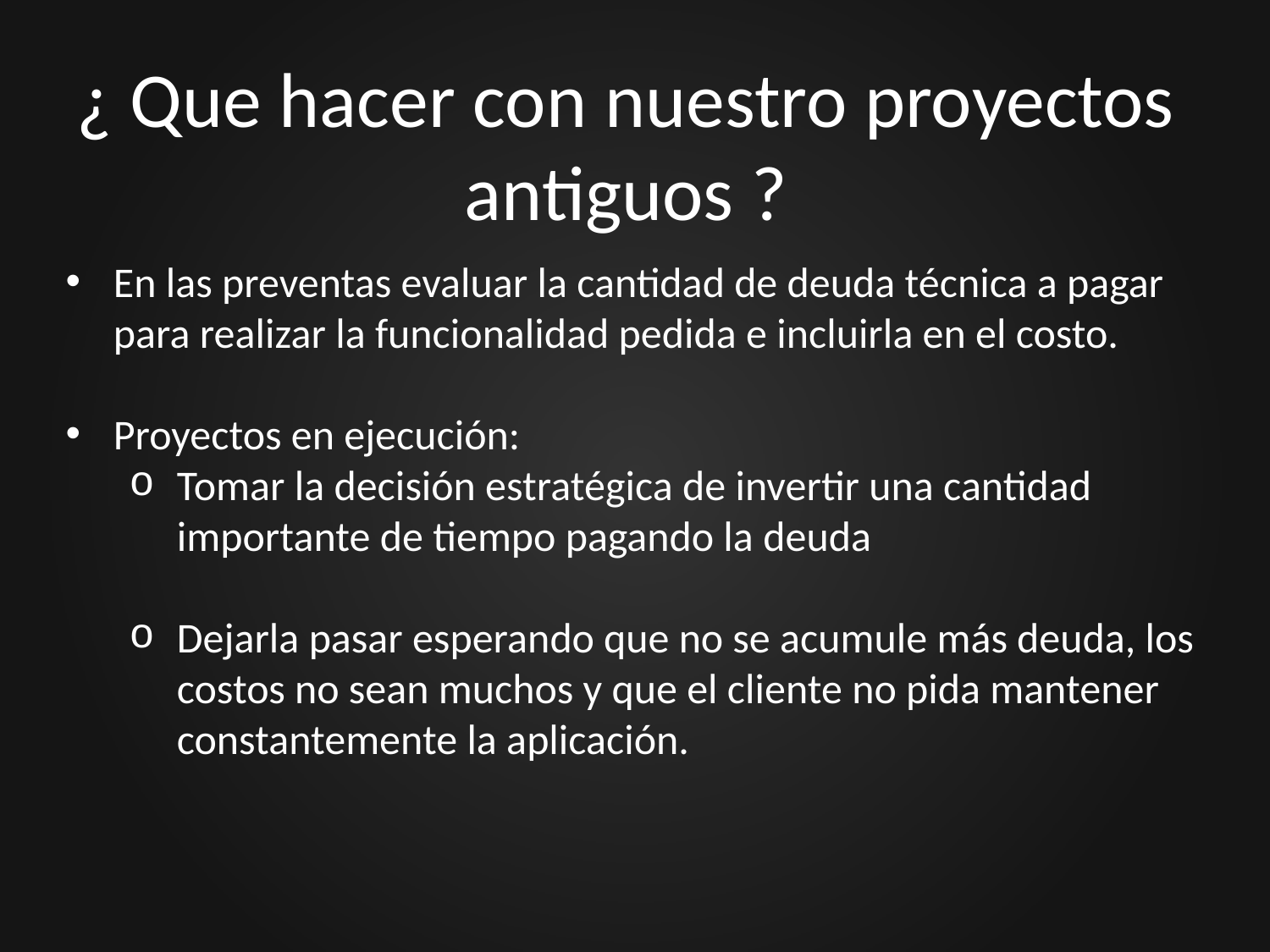

# ¿ Que hacer con nuestro proyectos antiguos ?
En las preventas evaluar la cantidad de deuda técnica a pagar para realizar la funcionalidad pedida e incluirla en el costo.

Proyectos en ejecución:
Tomar la decisión estratégica de invertir una cantidad importante de tiempo pagando la deuda

Dejarla pasar esperando que no se acumule más deuda, los costos no sean muchos y que el cliente no pida mantener constantemente la aplicación.